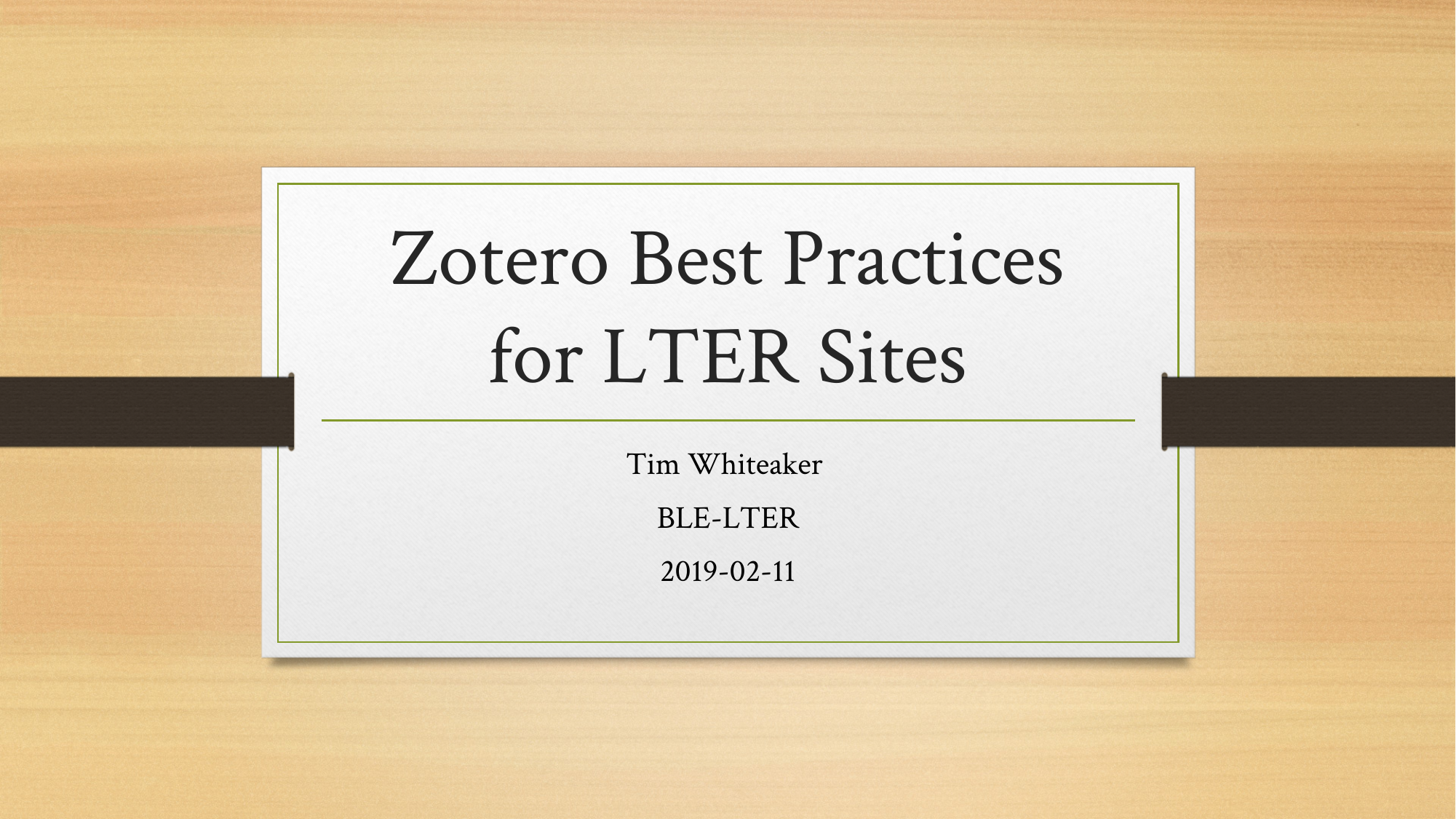

# Zotero Best Practices for LTER Sites
Tim Whiteaker
BLE-LTER
2019-02-11